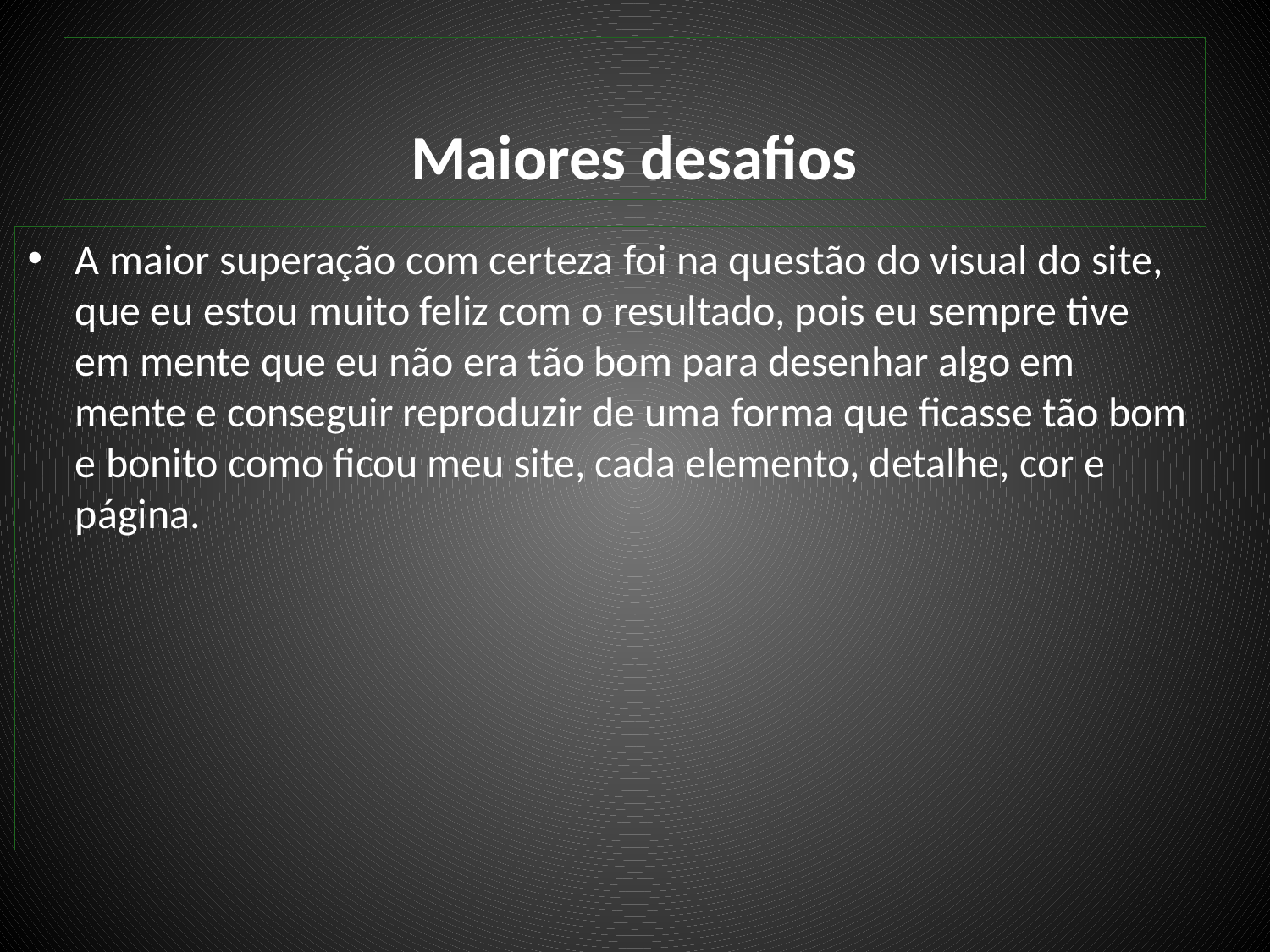

# Maiores desafios
A maior superação com certeza foi na questão do visual do site, que eu estou muito feliz com o resultado, pois eu sempre tive em mente que eu não era tão bom para desenhar algo em mente e conseguir reproduzir de uma forma que ficasse tão bom e bonito como ficou meu site, cada elemento, detalhe, cor e página.